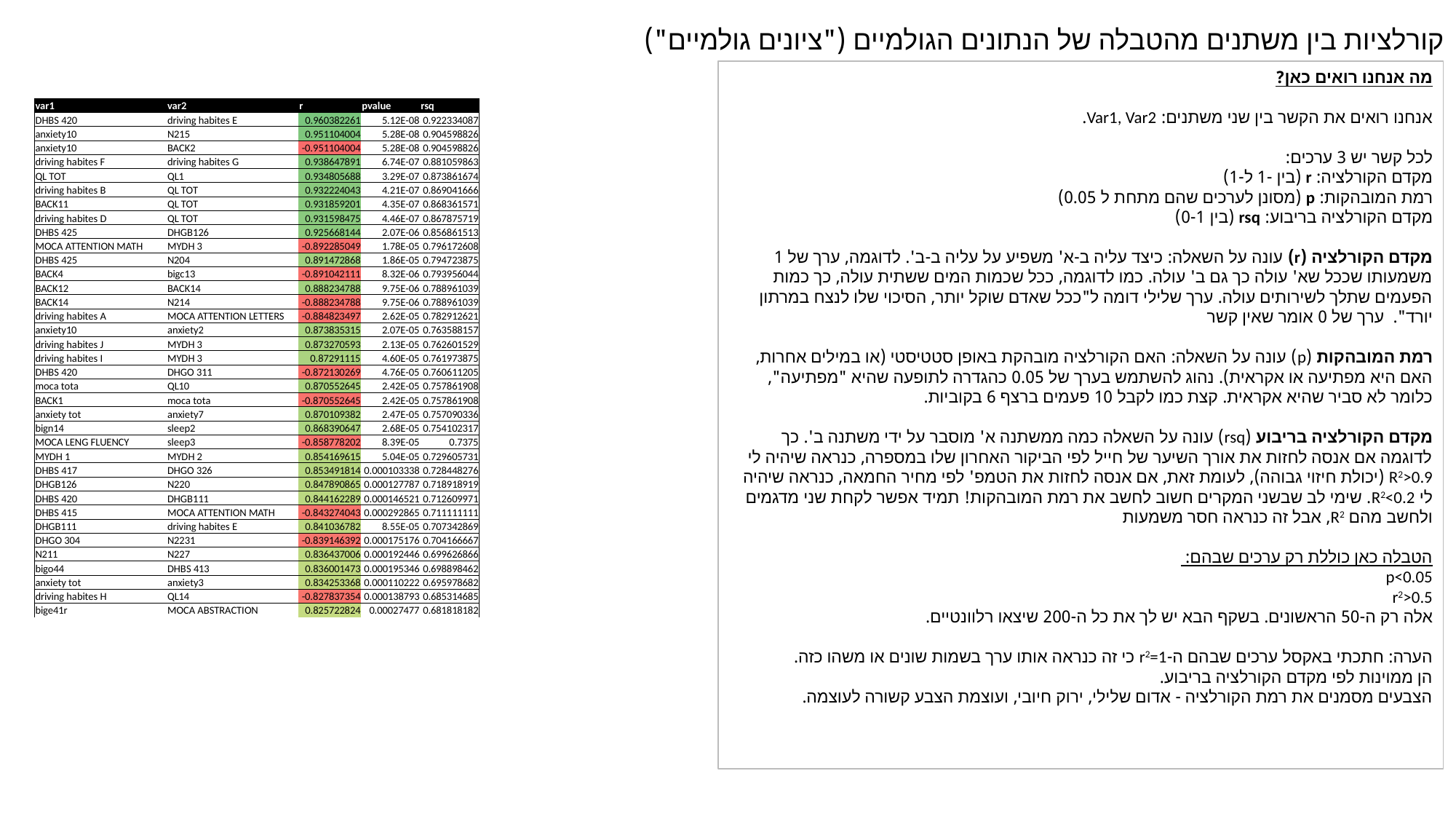

קורלציות בין משתנים מהטבלה של הנתונים הגולמיים ("ציונים גולמיים")
מה אנחנו רואים כאן?

אנחנו רואים את הקשר בין שני משתנים: Var1, Var2.

לכל קשר יש 3 ערכים:
מקדם הקורלציה: r (בין -1 ל-1)
רמת המובהקות: p (מסונן לערכים שהם מתחת ל 0.05)
מקדם הקורלציה בריבוע: rsq (בין 0-1)

מקדם הקורלציה (r) עונה על השאלה: כיצד עליה ב-א' משפיע על עליה ב-ב'. לדוגמה, ערך של 1 משמעותו שככל שא' עולה כך גם ב' עולה. כמו לדוגמה, ככל שכמות המים ששתית עולה, כך כמות הפעמים שתלך לשירותים עולה. ערך שלילי דומה ל"ככל שאדם שוקל יותר, הסיכוי שלו לנצח במרתון יורד".  ערך של 0 אומר שאין קשר

רמת המובהקות (p) עונה על השאלה: האם הקורלציה מובהקת באופן סטטיסטי (או במילים אחרות, האם היא מפתיעה או אקראית). נהוג להשתמש בערך של 0.05 כהגדרה לתופעה שהיא "מפתיעה", כלומר לא סביר שהיא אקראית. קצת כמו לקבל 10 פעמים ברצף 6 בקוביות.

מקדם הקורלציה בריבוע (rsq) עונה על השאלה כמה ממשתנה א' מוסבר על ידי משתנה ב'. כך לדוגמה אם אנסה לחזות את אורך השיער של חייל לפי הביקור האחרון שלו במספרה, כנראה שיהיה לי R2>0.9 (יכולת חיזוי גבוהה), לעומת זאת, אם אנסה לחזות את הטמפ' לפי מחיר החמאה, כנראה שיהיה לי R2<0.2. שימי לב שבשני המקרים חשוב לחשב את רמת המובהקות! תמיד אפשר לקחת שני מדגמים ולחשב מהם R2, אבל זה כנראה חסר משמעות

הטבלה כאן כוללת רק ערכים שבהם:
p<0.05
r2>0.5
אלה רק ה-50 הראשונים. בשקף הבא יש לך את כל ה-200 שיצאו רלוונטיים.

הערה: חתכתי באקסל ערכים שבהם ה-r2=1 כי זה כנראה אותו ערך בשמות שונים או משהו כזה.
הן ממוינות לפי מקדם הקורלציה בריבוע.
הצבעים מסמנים את רמת הקורלציה - אדום שלילי, ירוק חיובי, ועוצמת הצבע קשורה לעוצמה.
| var1 | var2 | r | pvalue | rsq |
| --- | --- | --- | --- | --- |
| DHBS 420 | driving habites E | 0.960382261 | 5.12E-08 | 0.922334087 |
| anxiety10 | N215 | 0.951104004 | 5.28E-08 | 0.904598826 |
| anxiety10 | BACK2 | -0.951104004 | 5.28E-08 | 0.904598826 |
| driving habites F | driving habites G | 0.938647891 | 6.74E-07 | 0.881059863 |
| QL TOT | QL1 | 0.934805688 | 3.29E-07 | 0.873861674 |
| driving habites B | QL TOT | 0.932224043 | 4.21E-07 | 0.869041666 |
| BACK11 | QL TOT | 0.931859201 | 4.35E-07 | 0.868361571 |
| driving habites D | QL TOT | 0.931598475 | 4.46E-07 | 0.867875719 |
| DHBS 425 | DHGB126 | 0.925668144 | 2.07E-06 | 0.856861513 |
| MOCA ATTENTION MATH | MYDH 3 | -0.892285049 | 1.78E-05 | 0.796172608 |
| DHBS 425 | N204 | 0.891472868 | 1.86E-05 | 0.794723875 |
| BACK4 | bigc13 | -0.891042111 | 8.32E-06 | 0.793956044 |
| BACK12 | BACK14 | 0.888234788 | 9.75E-06 | 0.788961039 |
| BACK14 | N214 | -0.888234788 | 9.75E-06 | 0.788961039 |
| driving habites A | MOCA ATTENTION LETTERS | -0.884823497 | 2.62E-05 | 0.782912621 |
| anxiety10 | anxiety2 | 0.873835315 | 2.07E-05 | 0.763588157 |
| driving habites J | MYDH 3 | 0.873270593 | 2.13E-05 | 0.762601529 |
| driving habites I | MYDH 3 | 0.87291115 | 4.60E-05 | 0.761973875 |
| DHBS 420 | DHGO 311 | -0.872130269 | 4.76E-05 | 0.760611205 |
| moca tota | QL10 | 0.870552645 | 2.42E-05 | 0.757861908 |
| BACK1 | moca tota | -0.870552645 | 2.42E-05 | 0.757861908 |
| anxiety tot | anxiety7 | 0.870109382 | 2.47E-05 | 0.757090336 |
| bign14 | sleep2 | 0.868390647 | 2.68E-05 | 0.754102317 |
| MOCA LENG FLUENCY | sleep3 | -0.858778202 | 8.39E-05 | 0.7375 |
| MYDH 1 | MYDH 2 | 0.854169615 | 5.04E-05 | 0.729605731 |
| DHBS 417 | DHGO 326 | 0.853491814 | 0.000103338 | 0.728448276 |
| DHGB126 | N220 | 0.847890865 | 0.000127787 | 0.718918919 |
| DHBS 420 | DHGB111 | 0.844162289 | 0.000146521 | 0.712609971 |
| DHBS 415 | MOCA ATTENTION MATH | -0.843274043 | 0.000292865 | 0.711111111 |
| DHGB111 | driving habites E | 0.841036782 | 8.55E-05 | 0.707342869 |
| DHGO 304 | N2231 | -0.839146392 | 0.000175176 | 0.704166667 |
| N211 | N227 | 0.836437006 | 0.000192446 | 0.699626866 |
| bigo44 | DHBS 413 | 0.836001473 | 0.000195346 | 0.698898462 |
| anxiety tot | anxiety3 | 0.834253368 | 0.000110222 | 0.695978682 |
| driving habites H | QL14 | -0.827837354 | 0.000138793 | 0.685314685 |
| bige41r | MOCA ABSTRACTION | 0.825722824 | 0.00027477 | 0.681818182 |